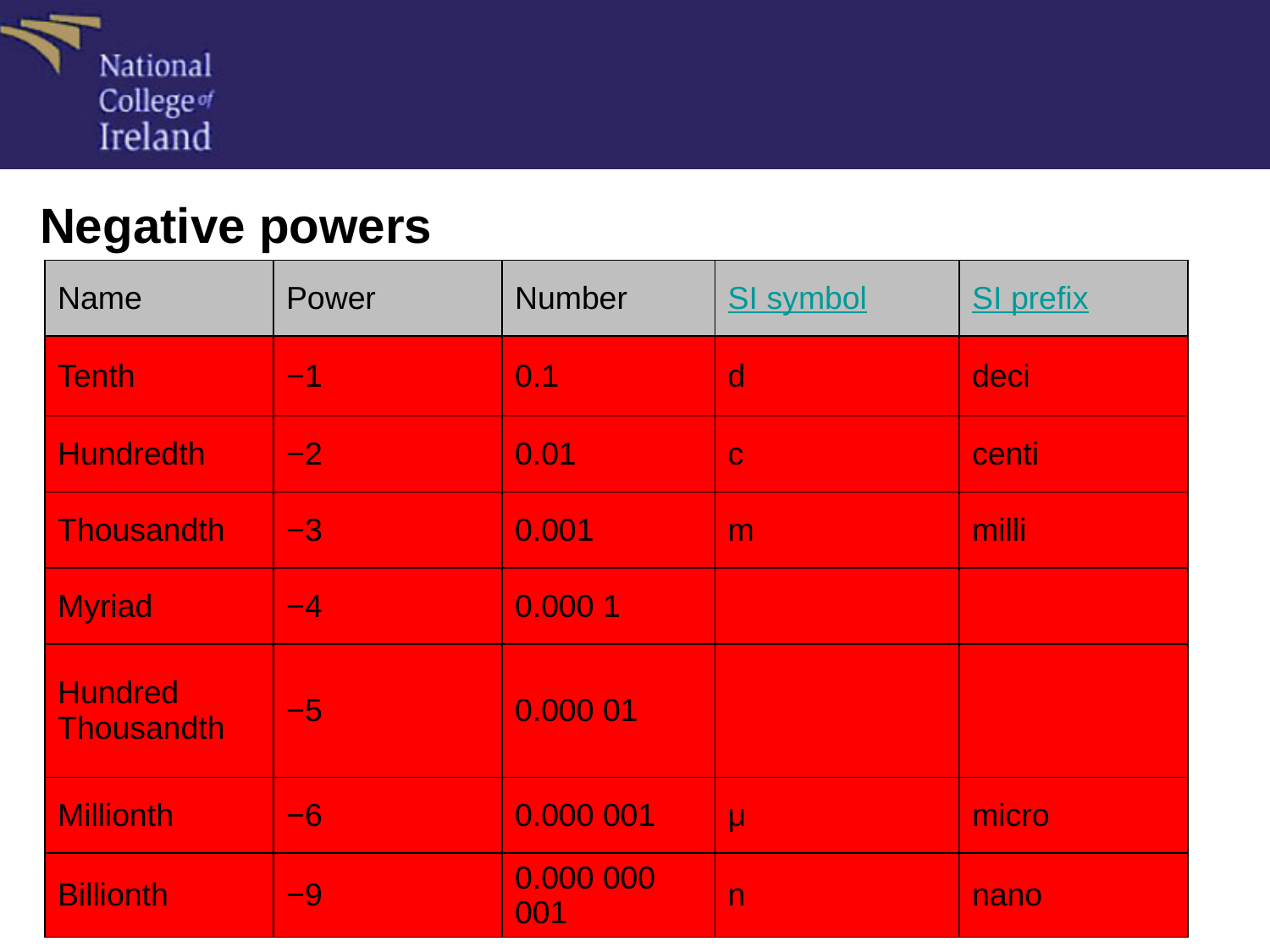

Negative powers
| Name | Power | Number | SI symbol | SI prefix |
| --- | --- | --- | --- | --- |
| Tenth | −1 | 0.1 | d | deci |
| Hundredth | −2 | 0.01 | c | centi |
| Thousandth | −3 | 0.001 | m | milli |
| Myriad | −4 | 0.000 1 |  |  |
| Hundred Thousandth | −5 | 0.000 01 |  |  |
| Millionth | −6 | 0.000 001 | μ | micro |
| Billionth | −9 | 0.000 000 001 | n | nano |